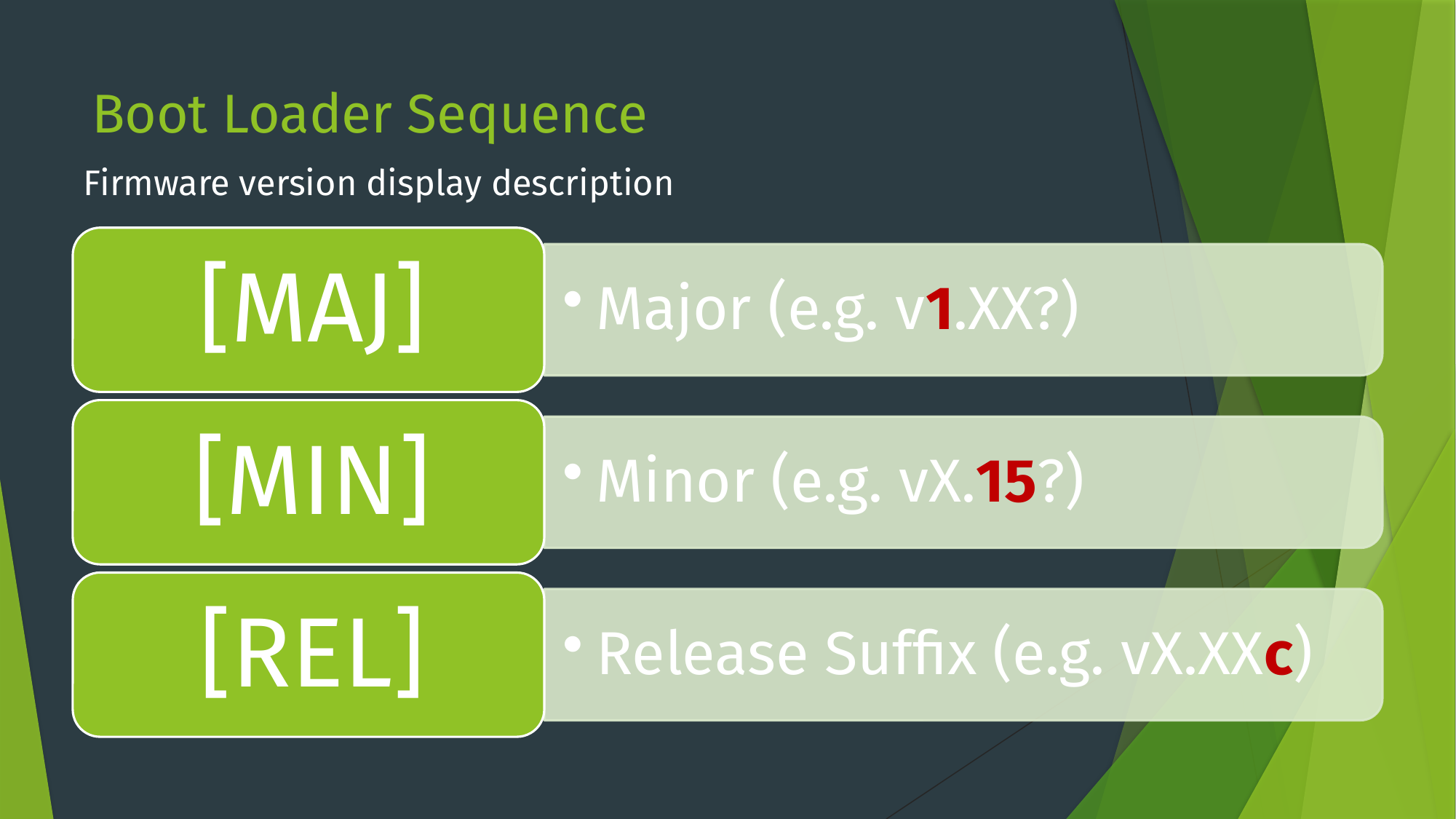

# Boot Loader Sequence
Firmware version display description
Major (e.g. v1.XX?)
[MAJ]
Minor (e.g. vX.15?)
[MIN]
Release Suffix (e.g. vX.XXc)
[REL]